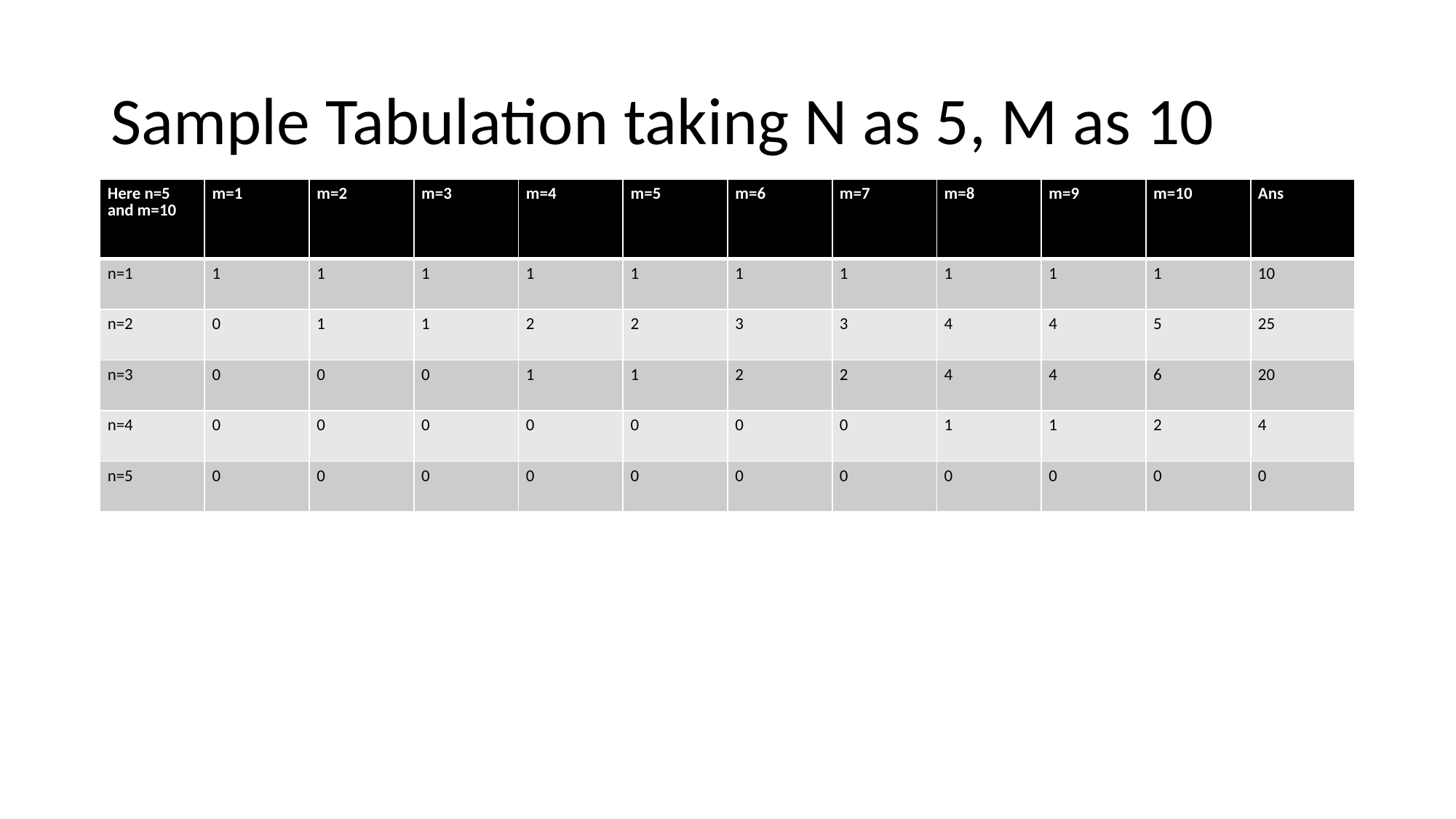

# Sample Tabulation taking N as 5, M as 10
| Here n=5 and m=10 | m=1 | m=2 | m=3 | m=4 | m=5 | m=6 | m=7 | m=8 | m=9 | m=10 | Ans |
| --- | --- | --- | --- | --- | --- | --- | --- | --- | --- | --- | --- |
| n=1 | 1 | 1 | 1 | 1 | 1 | 1 | 1 | 1 | 1 | 1 | 10 |
| n=2 | 0 | 1 | 1 | 2 | 2 | 3 | 3 | 4 | 4 | 5 | 25 |
| n=3 | 0 | 0 | 0 | 1 | 1 | 2 | 2 | 4 | 4 | 6 | 20 |
| n=4 | 0 | 0 | 0 | 0 | 0 | 0 | 0 | 1 | 1 | 2 | 4 |
| n=5 | 0 | 0 | 0 | 0 | 0 | 0 | 0 | 0 | 0 | 0 | 0 |